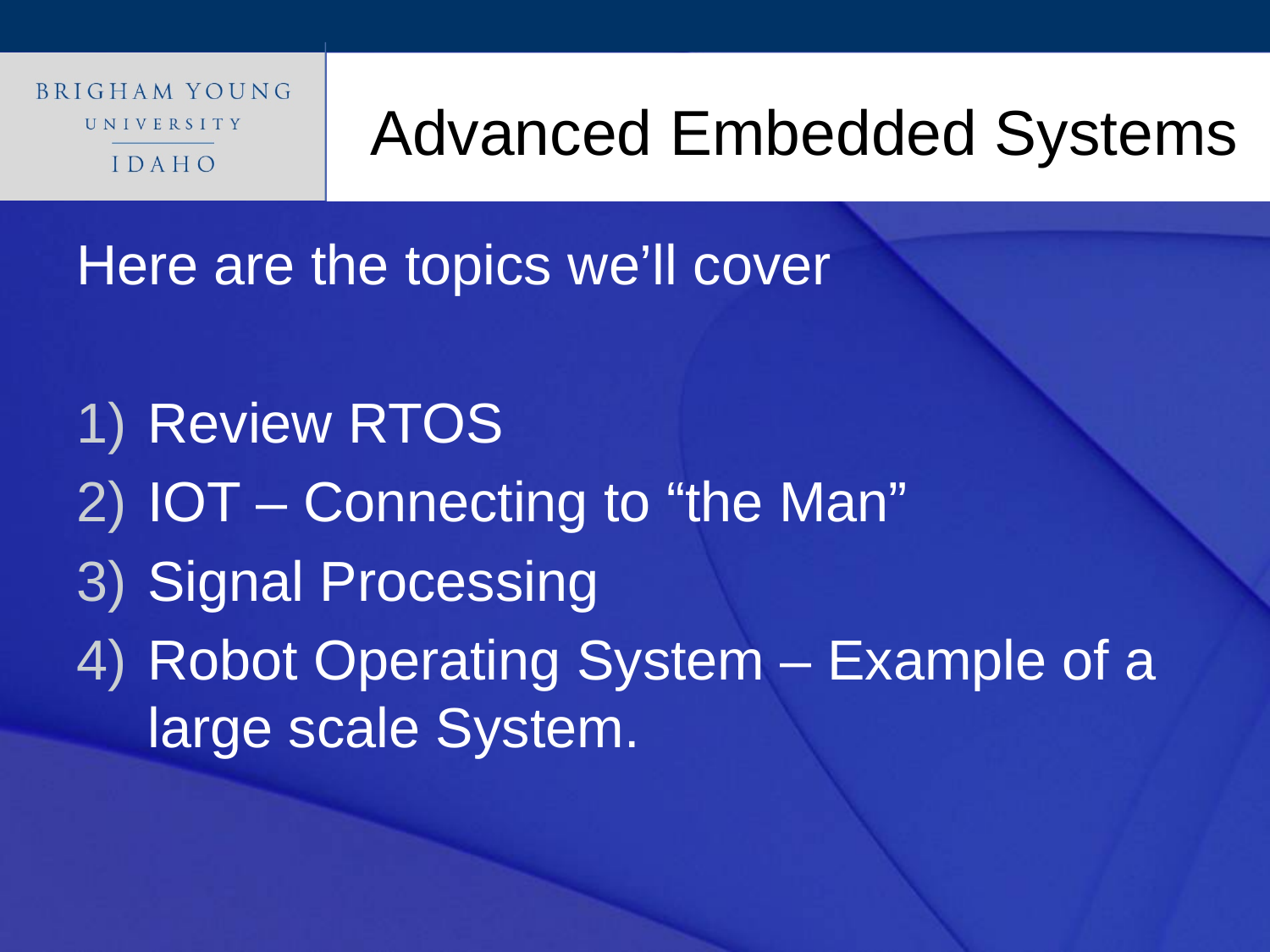

# Advanced Embedded Systems
Here are the topics we’ll cover

Review RTOS
IOT – Connecting to “the Man”
Signal Processing
Robot Operating System – Example of a large scale System.